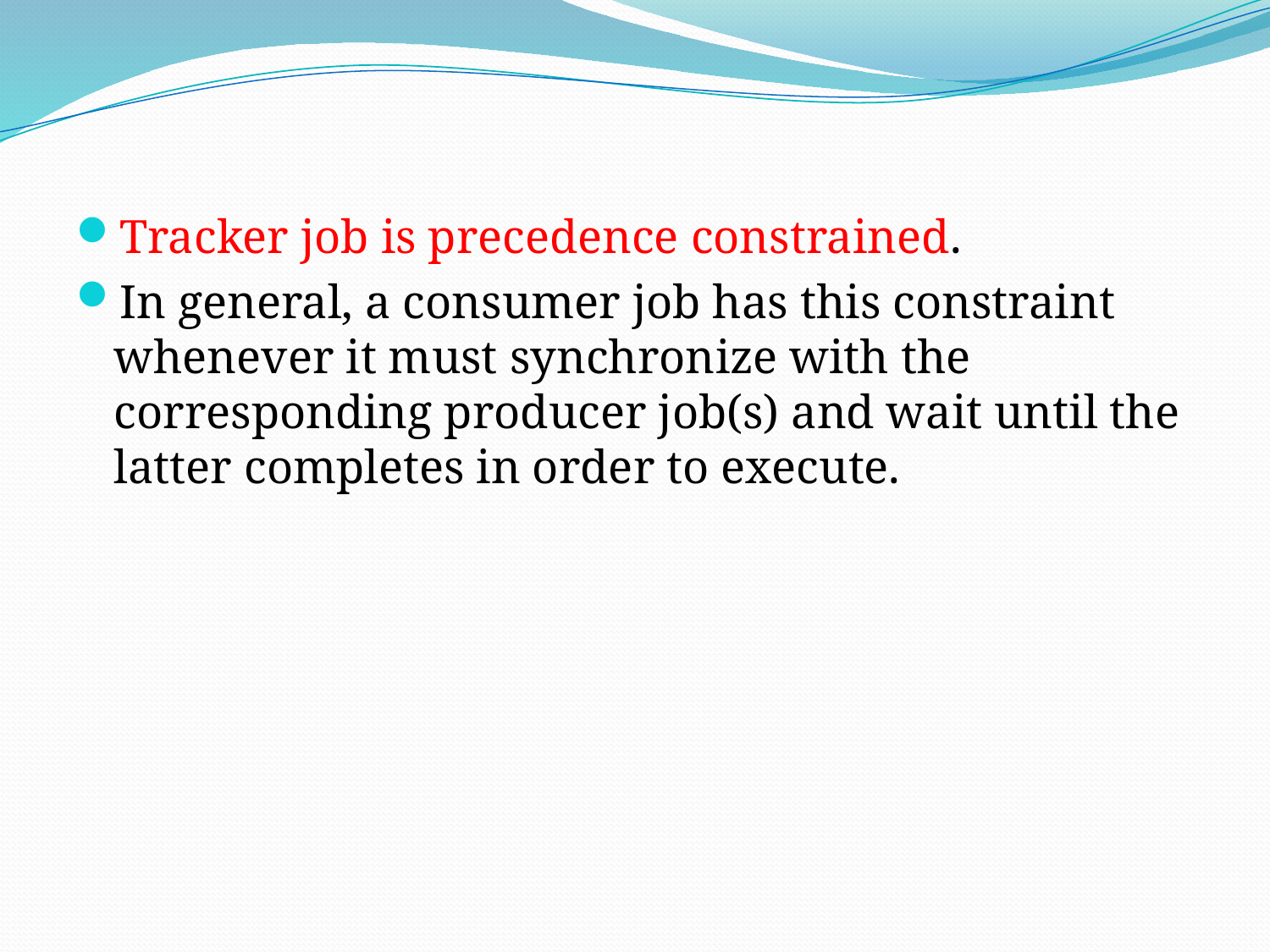

Tracker job is precedence constrained.
In general, a consumer job has this constraint whenever it must synchronize with the corresponding producer job(s) and wait until the latter completes in order to execute.